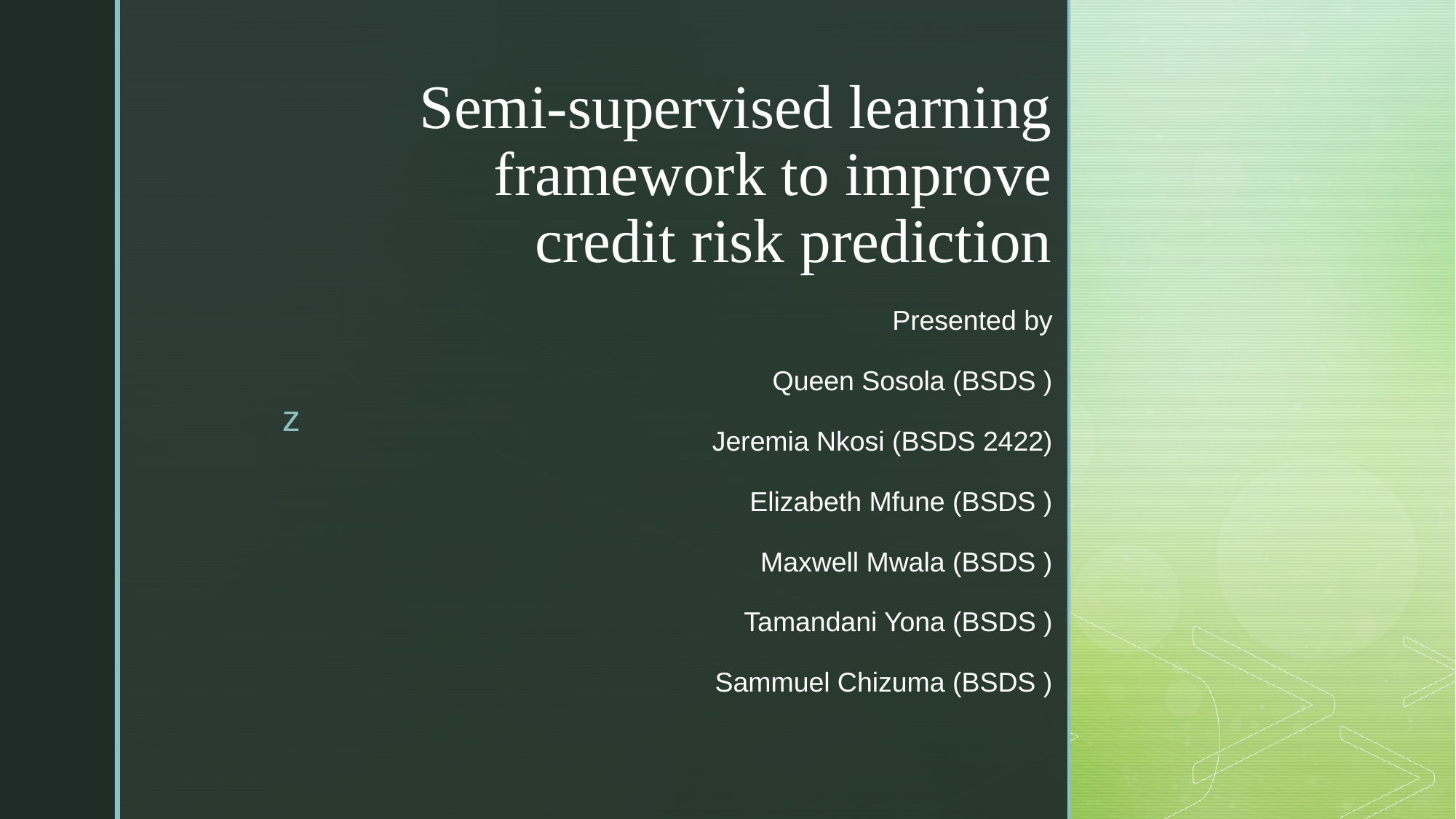

# Semi-supervised learning framework to improve credit risk prediction
Presented by
Queen Sosola (BSDS )
Jeremia Nkosi (BSDS 2422)
Elizabeth Mfune (BSDS )
Maxwell Mwala (BSDS )
Tamandani Yona (BSDS )
Sammuel Chizuma (BSDS )